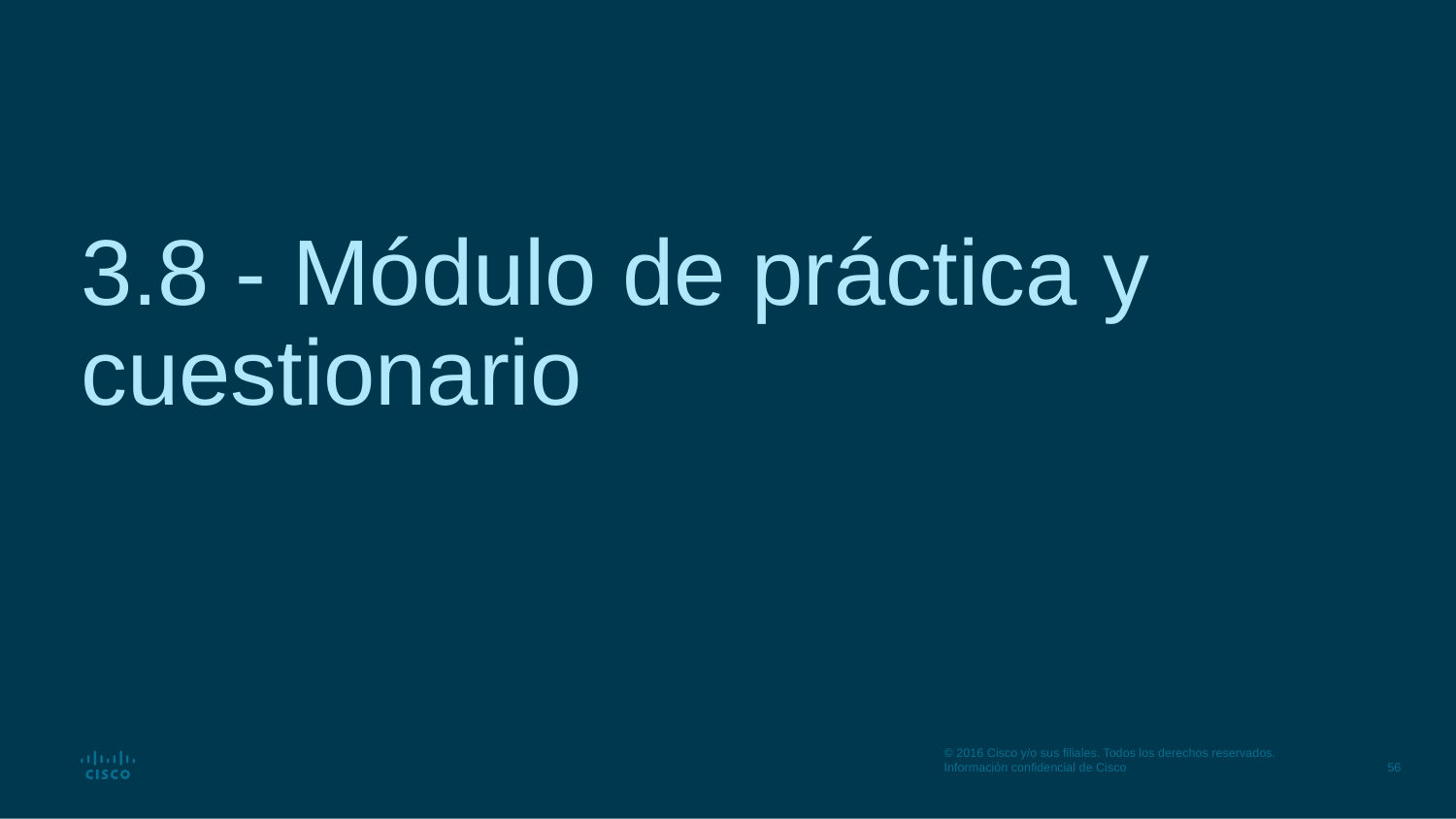

# 3.8 - Módulo de práctica y cuestionario